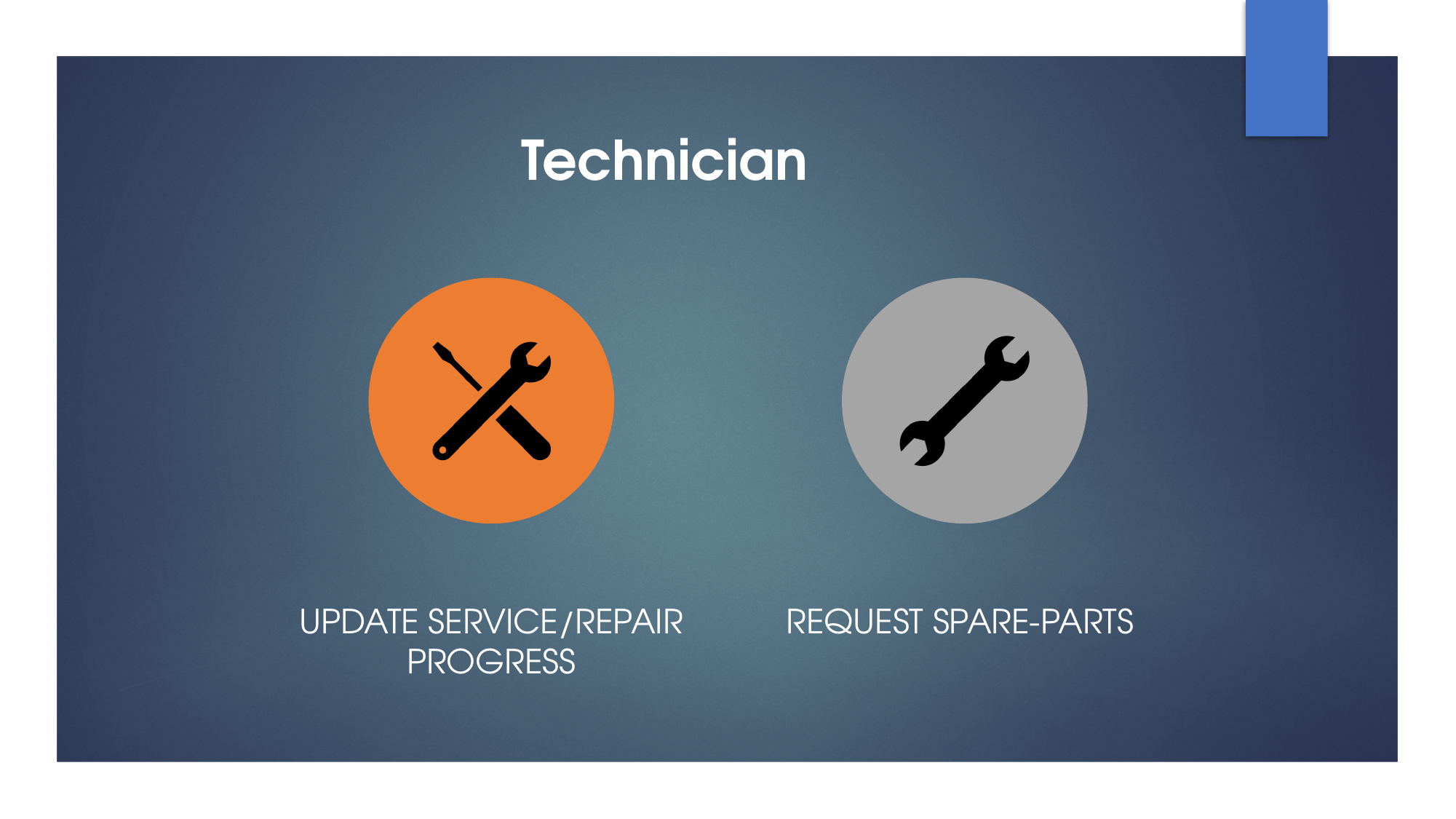

# Technician
Update service/repair progress
Request spare-parts